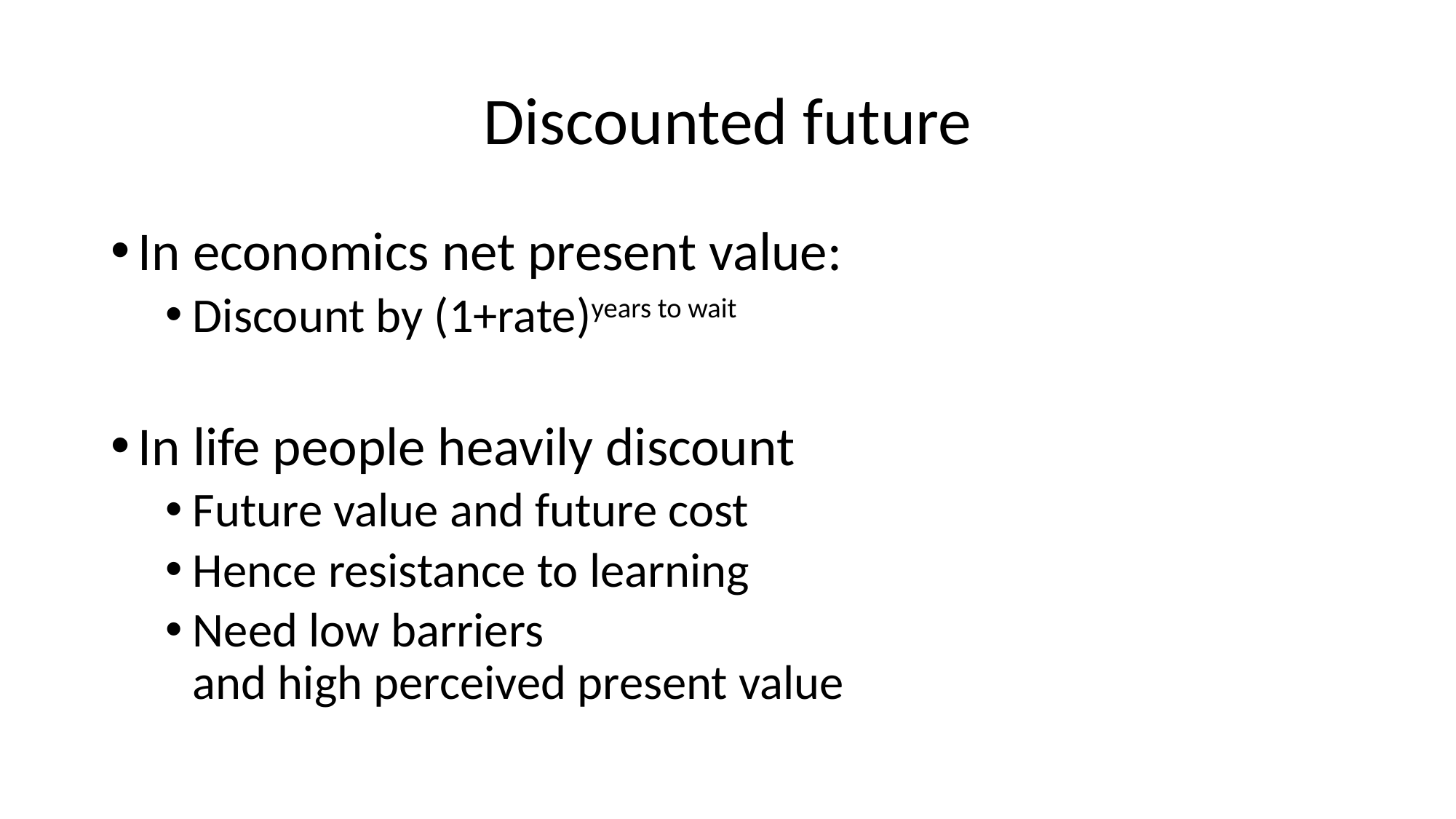

# Discounted future
In economics net present value:
Discount by (1+rate)years to wait

In life people heavily discount
Future value and future cost
Hence resistance to learning
Need low barriers
and high perceived present value